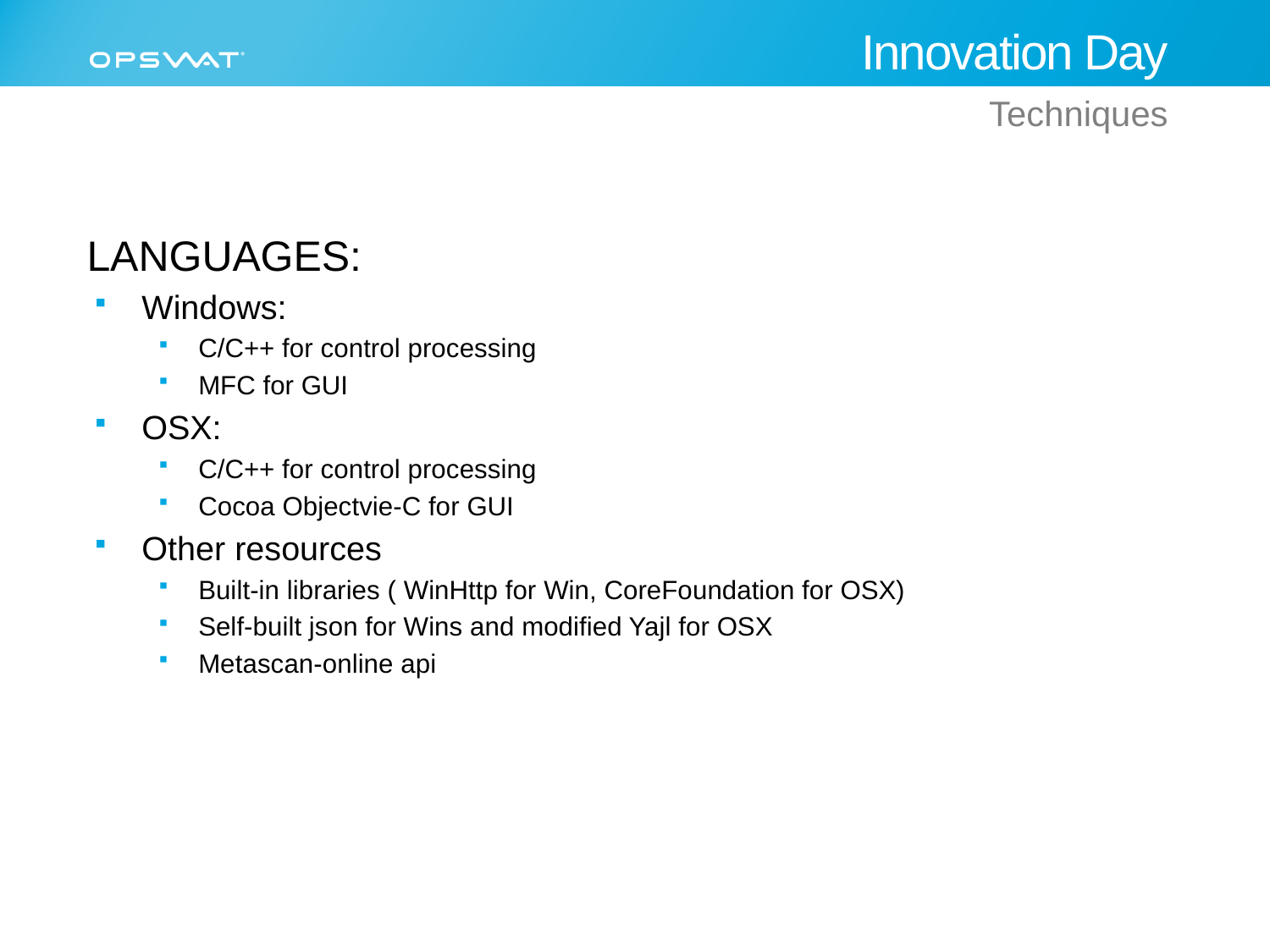

# Innovation Day
Techniques
LANGUAGES:
Windows:
C/C++ for control processing
MFC for GUI
OSX:
C/C++ for control processing
Cocoa Objectvie-C for GUI
Other resources
Built-in libraries ( WinHttp for Win, CoreFoundation for OSX)
Self-built json for Wins and modified Yajl for OSX
Metascan-online api